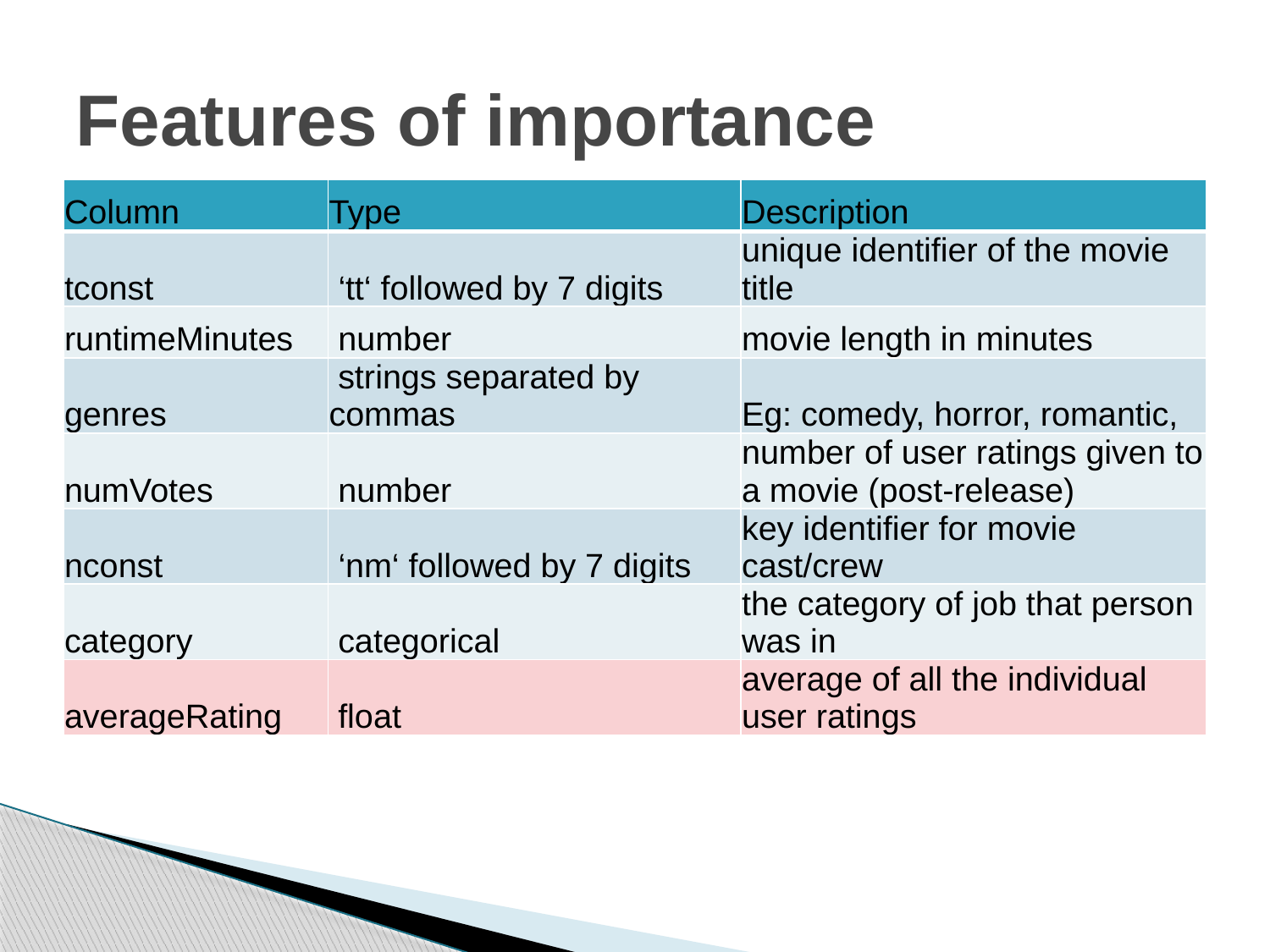

# Features of importance
| Column | Type | Description |
| --- | --- | --- |
| tconst | ‘tt‘ followed by 7 digits | unique identifier of the movie title |
| runtimeMinutes | number | movie length in minutes |
| genres | strings separated by commas | Eg: comedy, horror, romantic, |
| numVotes | number | number of user ratings given to a movie (post-release) |
| nconst | ‘nm‘ followed by 7 digits | key identifier for movie cast/crew |
| category | categorical | the category of job that person was in |
| averageRating | float | average of all the individual user ratings |